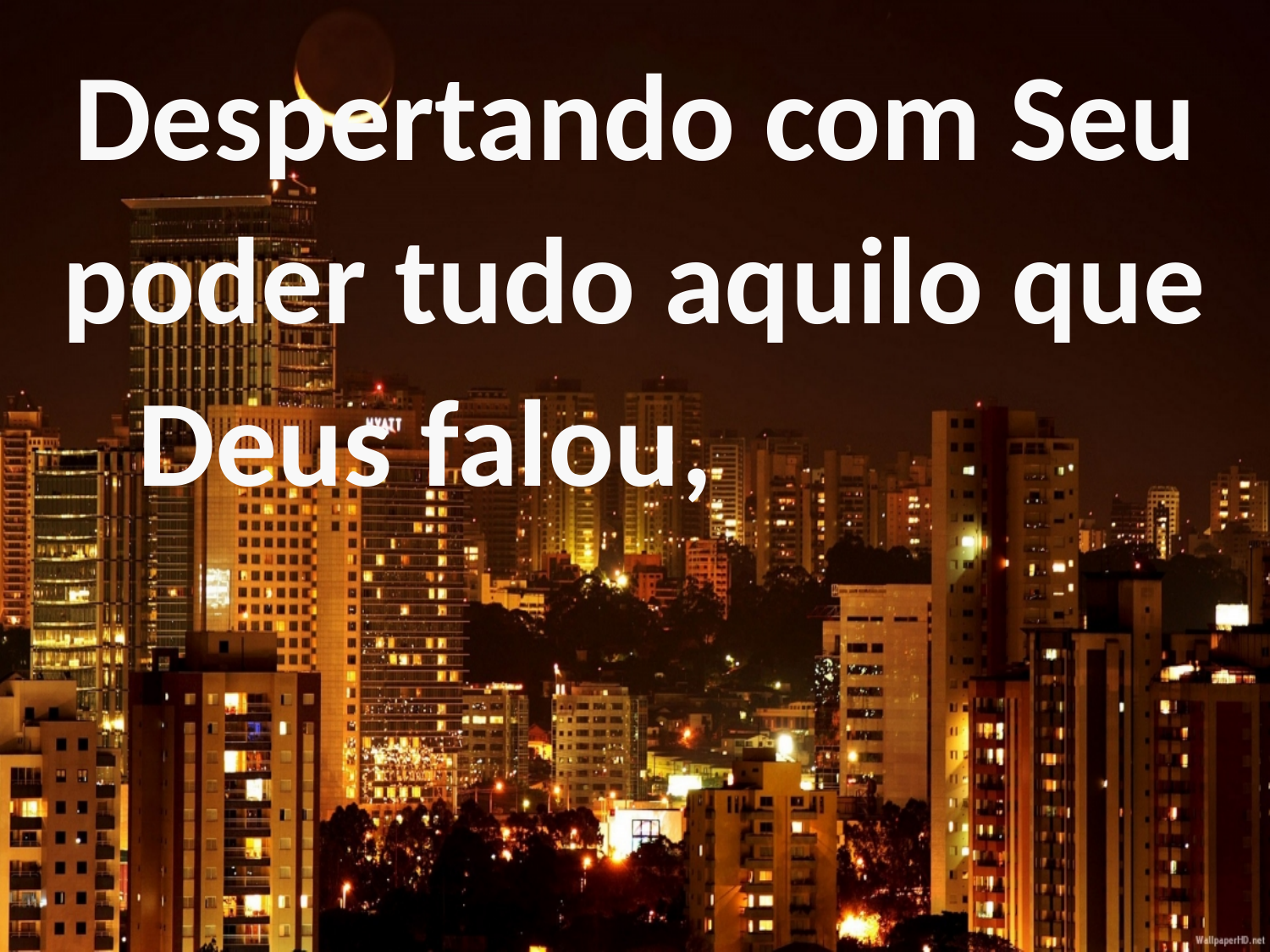

Despertando com Seu poder tudo aquilo que Deus falou,